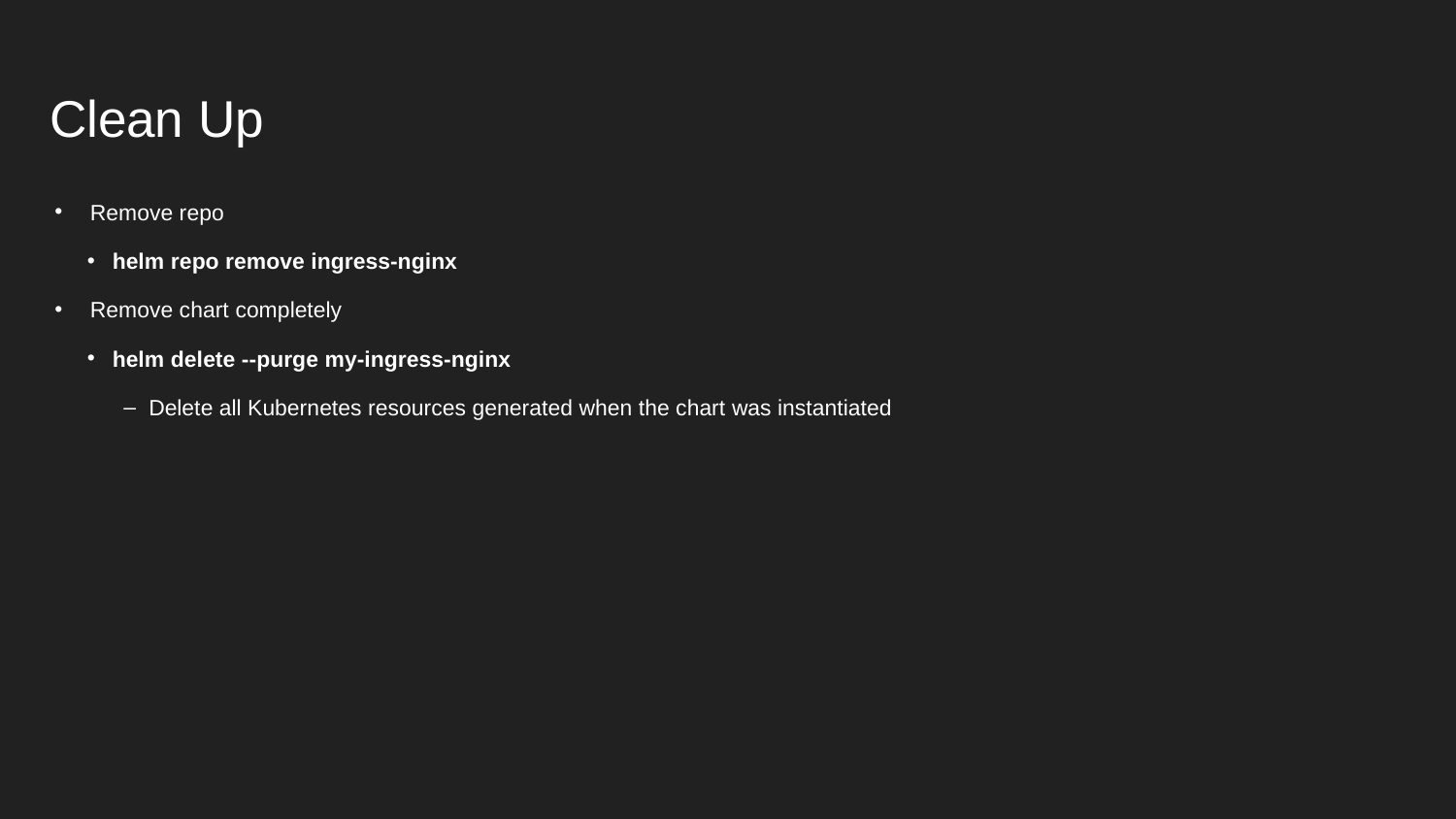

# Clean Up
Remove repo
helm repo remove ingress-nginx
Remove chart completely
helm delete --purge my-ingress-nginx
Delete all Kubernetes resources generated when the chart was instantiated